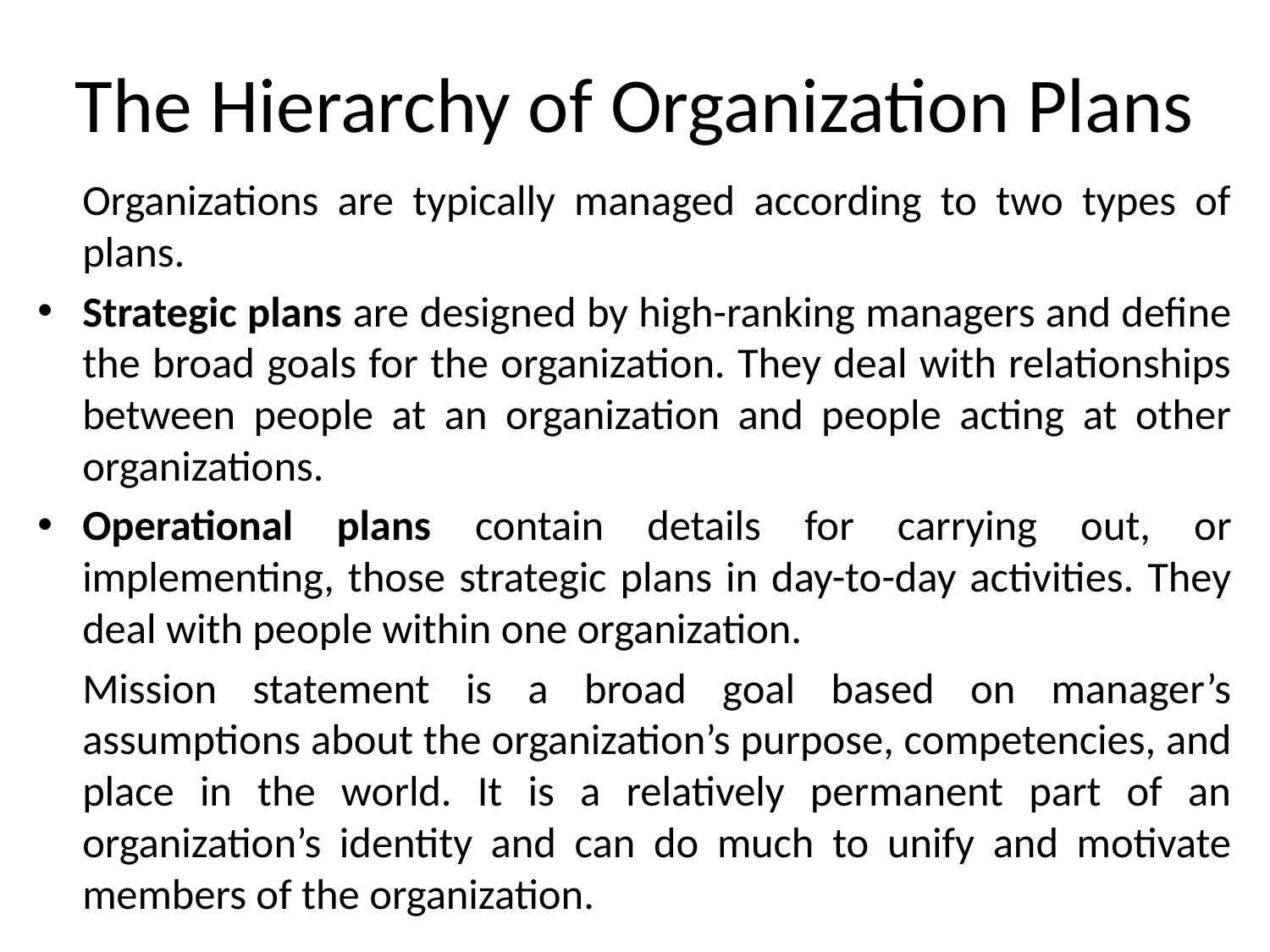

# The Hierarchy of Organization Plans
	Organizations are typically managed according to two types of plans.
Strategic plans are designed by high-ranking managers and define the broad goals for the organization. They deal with relationships between people at an organization and people acting at other organizations.
Operational plans contain details for carrying out, or implementing, those strategic plans in day-to-day activities. They deal with people within one organization.
	Mission statement is a broad goal based on manager’s assumptions about the organization’s purpose, competencies, and place in the world. It is a relatively permanent part of an organization’s identity and can do much to unify and motivate members of the organization.